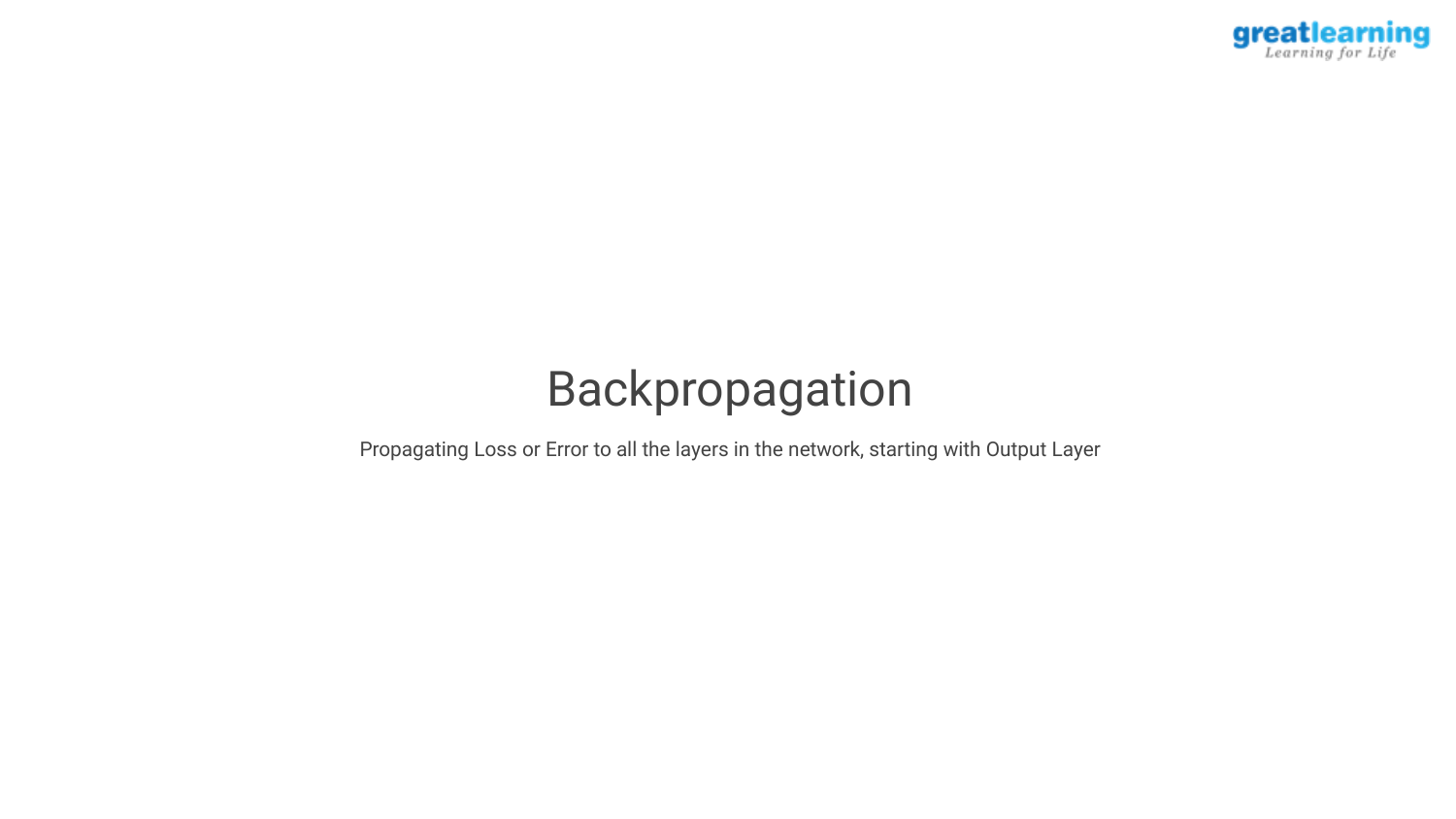

Backpropagation
Propagating Loss or Error to all the layers in the network, starting with Output Layer